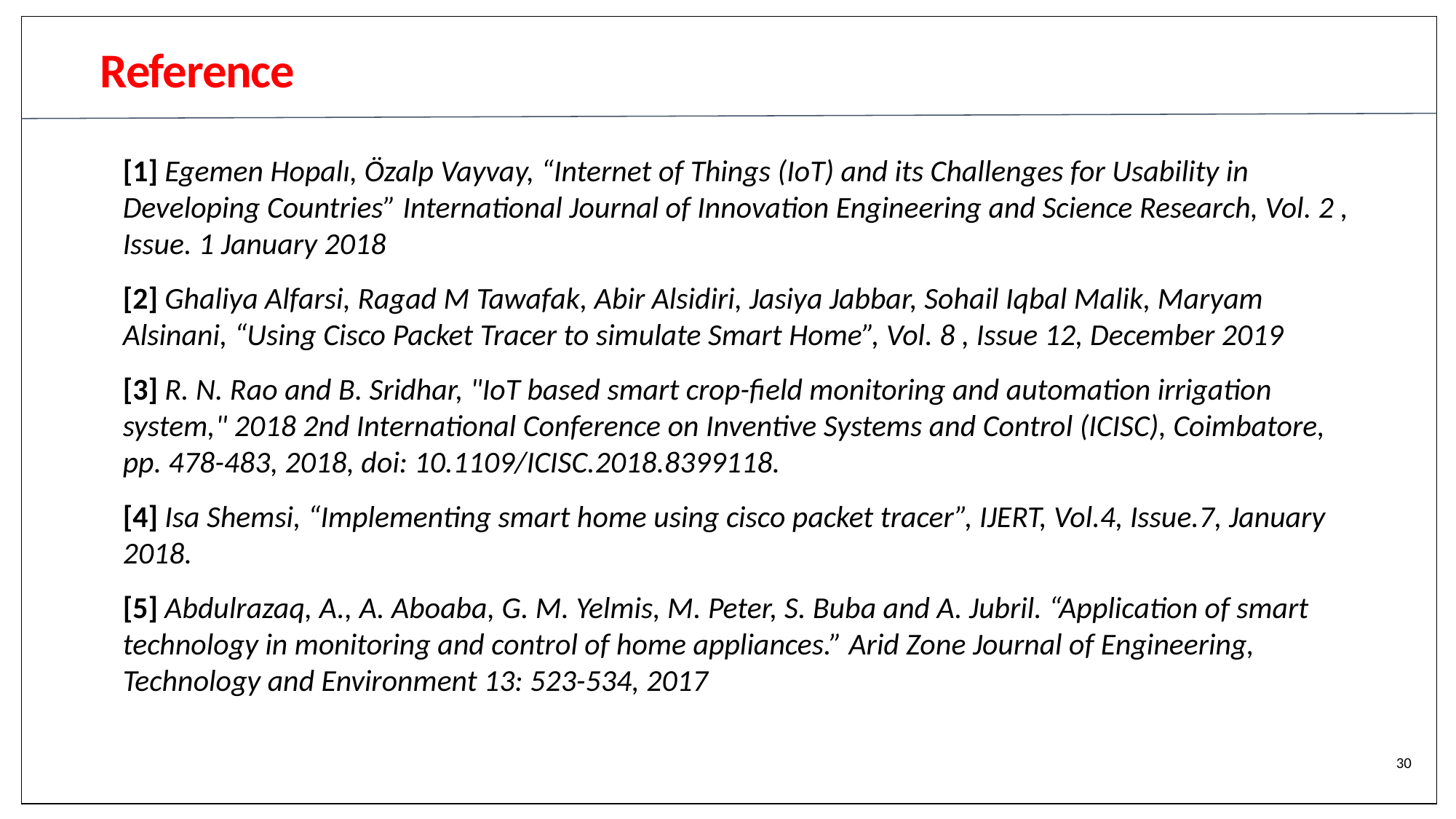

# Reference
[1] Egemen Hopalı, Özalp Vayvay, “Internet of Things (IoT) and its Challenges for Usability in Developing Countries” International Journal of Innovation Engineering and Science Research, Vol. 2 , Issue. 1 January 2018
[2] Ghaliya Alfarsi, Ragad M Tawafak, Abir Alsidiri, Jasiya Jabbar, Sohail Iqbal Malik, Maryam Alsinani, “Using Cisco Packet Tracer to simulate Smart Home”, Vol. 8 , Issue 12, December 2019
[3] R. N. Rao and B. Sridhar, "IoT based smart crop-field monitoring and automation irrigation system," 2018 2nd International Conference on Inventive Systems and Control (ICISC), Coimbatore, pp. 478-483, 2018, doi: 10.1109/ICISC.2018.8399118.
[4] Isa Shemsi, “Implementing smart home using cisco packet tracer”, IJERT, Vol.4, Issue.7, January 2018.
[5] Abdulrazaq, A., A. Aboaba, G. M. Yelmis, M. Peter, S. Buba and A. Jubril. “Application of smart technology in monitoring and control of home appliances.” Arid Zone Journal of Engineering, Technology and Environment 13: 523-534, 2017
30